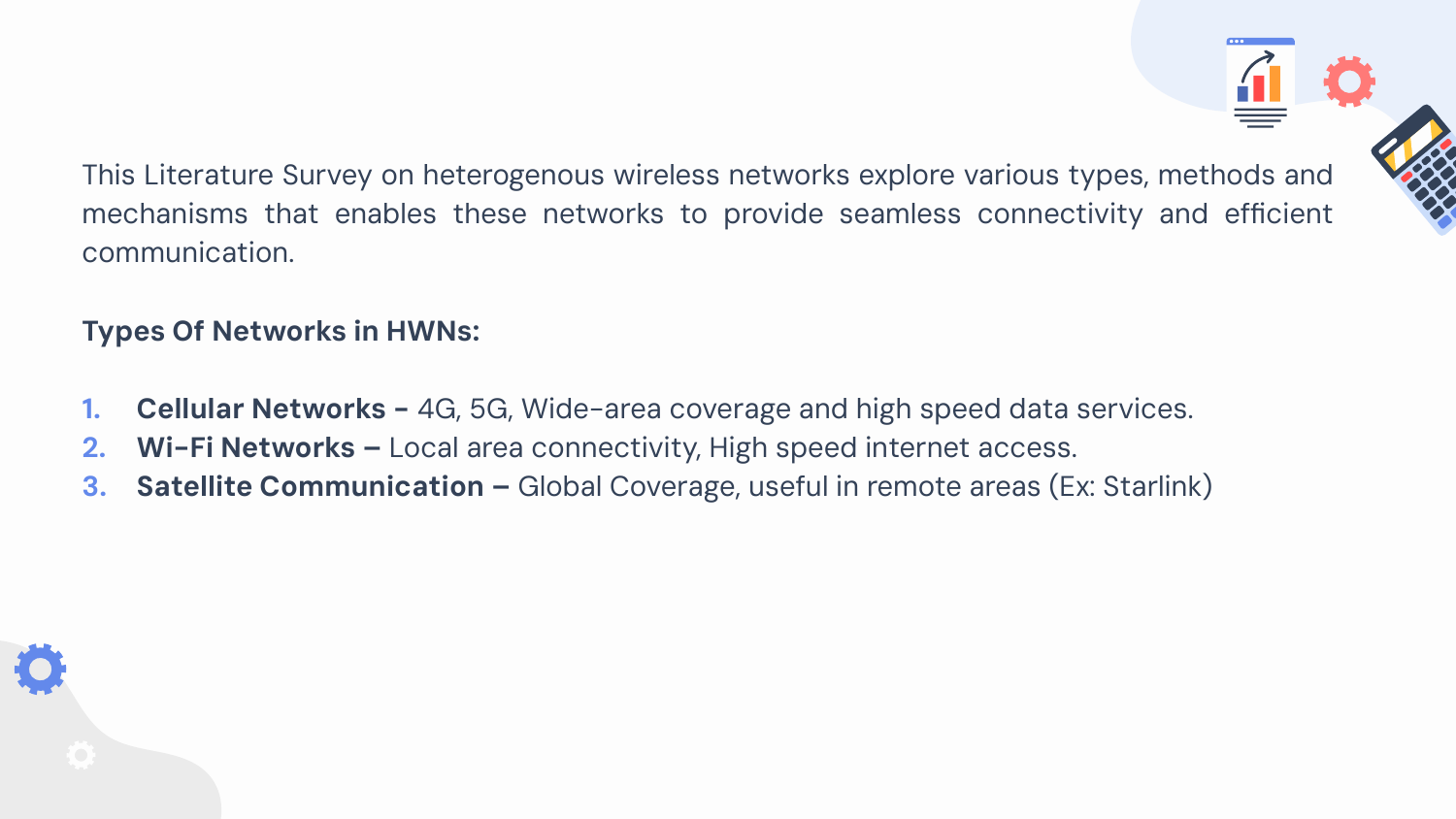

This Literature Survey on heterogenous wireless networks explore various types, methods and mechanisms that enables these networks to provide seamless connectivity and efficient communication.

Types Of Networks in HWNs:

Cellular Networks - 4G, 5G, Wide-area coverage and high speed data services.
Wi-Fi Networks – Local area connectivity, High speed internet access.
Satellite Communication – Global Coverage, useful in remote areas (Ex: Starlink)